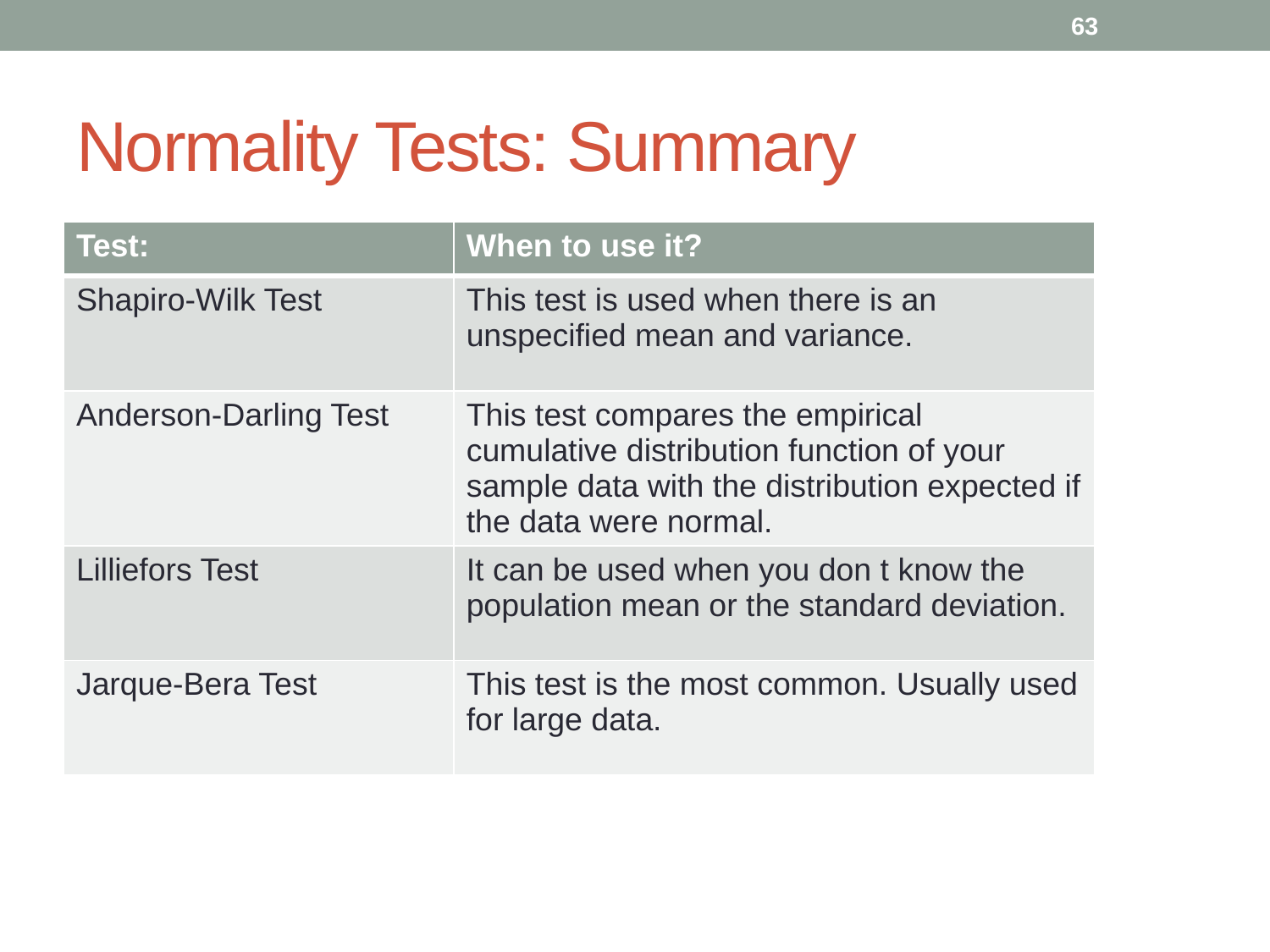

63
# Normality Tests: Summary
| Test: | When to use it? |
| --- | --- |
| Shapiro-Wilk Test | This test is used when there is an unspecified mean and variance. |
| Anderson-Darling Test | This test compares the empirical cumulative distribution function of your sample data with the distribution expected if the data were normal. |
| Lilliefors Test | It can be used when you don t know the population mean or the standard deviation. |
| Jarque-Bera Test | This test is the most common. Usually used for large data. |